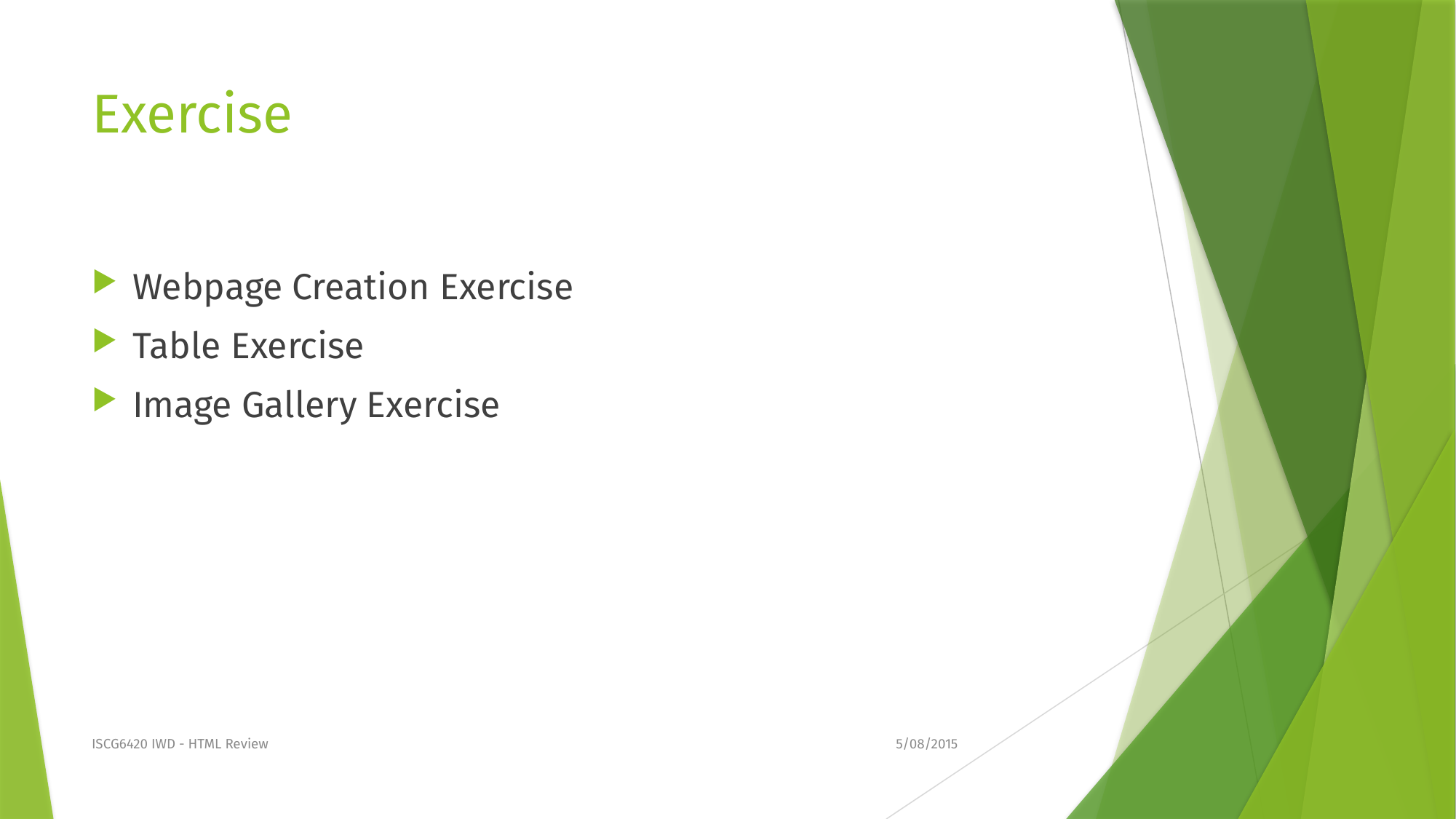

# Exercise
Webpage Creation Exercise
Table Exercise
Image Gallery Exercise

ISCG6420 IWD - HTML Review
5/08/2015